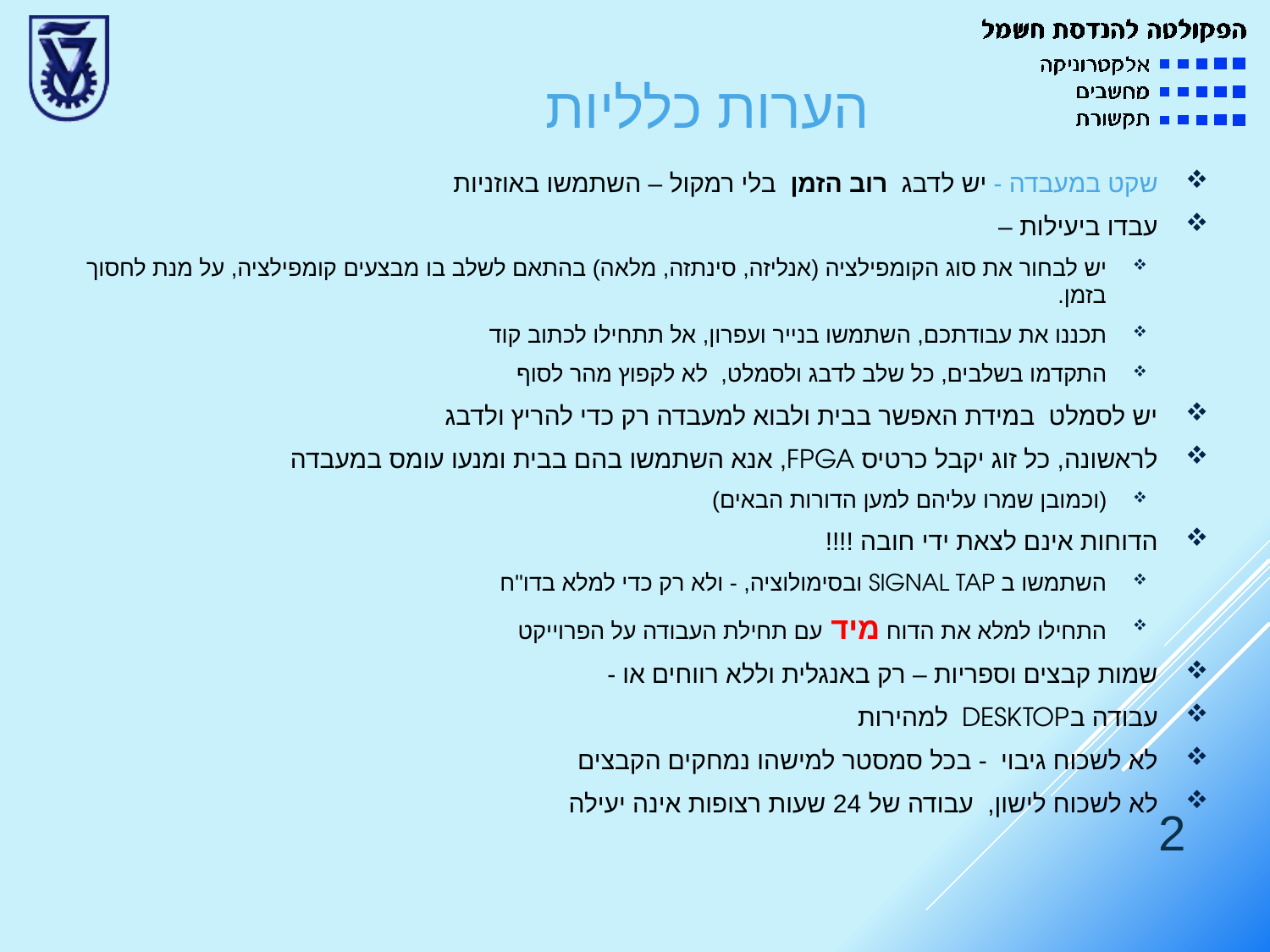

# הערות כלליות
שקט במעבדה - יש לדבג  רוב הזמן  בלי רמקול – השתמשו באוזניות
עבדו ביעילות –
יש לבחור את סוג הקומפילציה (אנליזה, סינתזה, מלאה) בהתאם לשלב בו מבצעים קומפילציה, על מנת לחסוך בזמן.
תכננו את עבודתכם, השתמשו בנייר ועפרון, אל תתחילו לכתוב קוד
התקדמו בשלבים, כל שלב לדבג ולסמלט,  לא לקפוץ מהר לסוף
יש לסמלט  במידת האפשר בבית ולבוא למעבדה רק כדי להריץ ולדבג
לראשונה, כל זוג יקבל כרטיס FPGA, אנא השתמשו בהם בבית ומנעו עומס במעבדה
(וכמובן שמרו עליהם למען הדורות הבאים)
הדוחות אינם לצאת ידי חובה !!!!
השתמשו ב SIGNAL TAP ובסימולוציה, - ולא רק כדי למלא בדו"ח
התחילו למלא את הדוח מיד עם תחילת העבודה על הפרוייקט
שמות קבצים וספריות – רק באנגלית וללא רווחים או -
עבודה בDESKTOP  למהירות
לא לשכוח גיבוי  - בכל סמסטר למישהו נמחקים הקבצים
לא לשכוח לישון,  עבודה של 24 שעות רצופות אינה יעילה
2